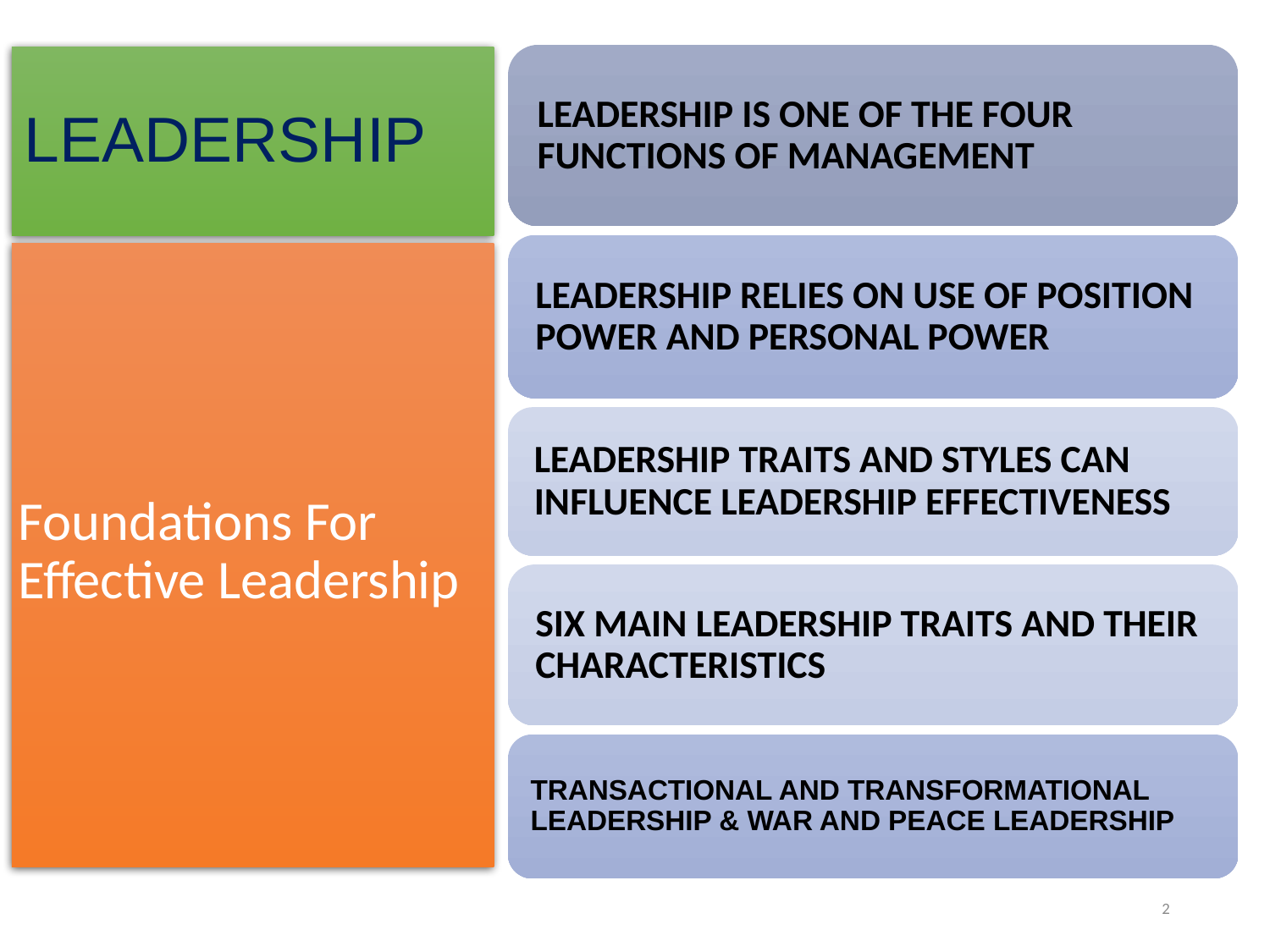

Leadership is one of the four functions of management
Leadership relies on use of position power and personal power
Leadership traits and styles can influence leadership effectiveness
SIX MAIN LEADERSHIP TRAITS and Their characteristics
Transactional and Transformational Leadership & War and Peace Leadership
# LEADERSHIP
Foundations For Effective Leadership

2